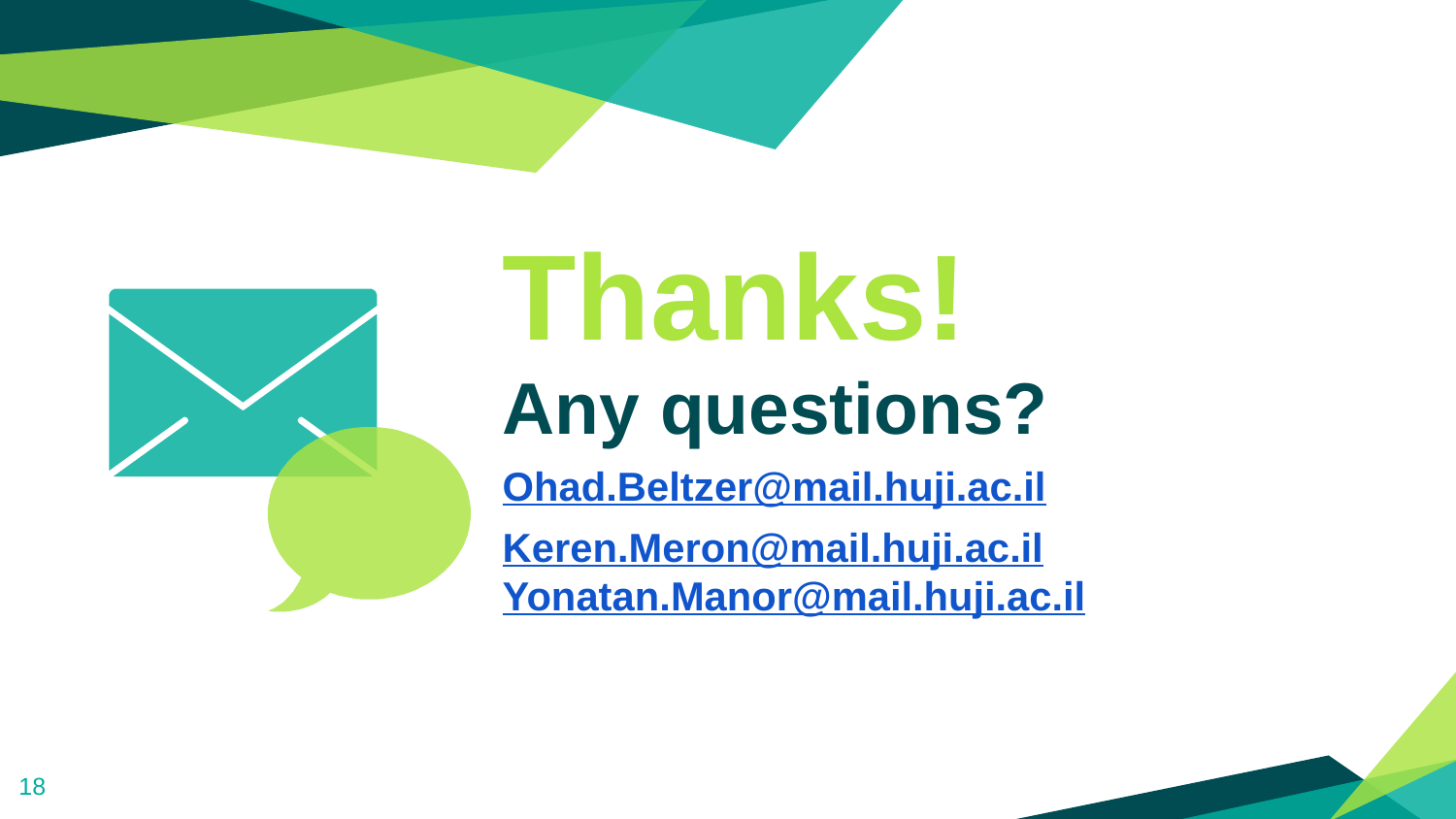

Thanks!

Any questions?
Ohad.Beltzer@mail.huji.ac.il
Keren.Meron@mail.huji.ac.il
Yonatan.Manor@mail.huji.ac.il

18